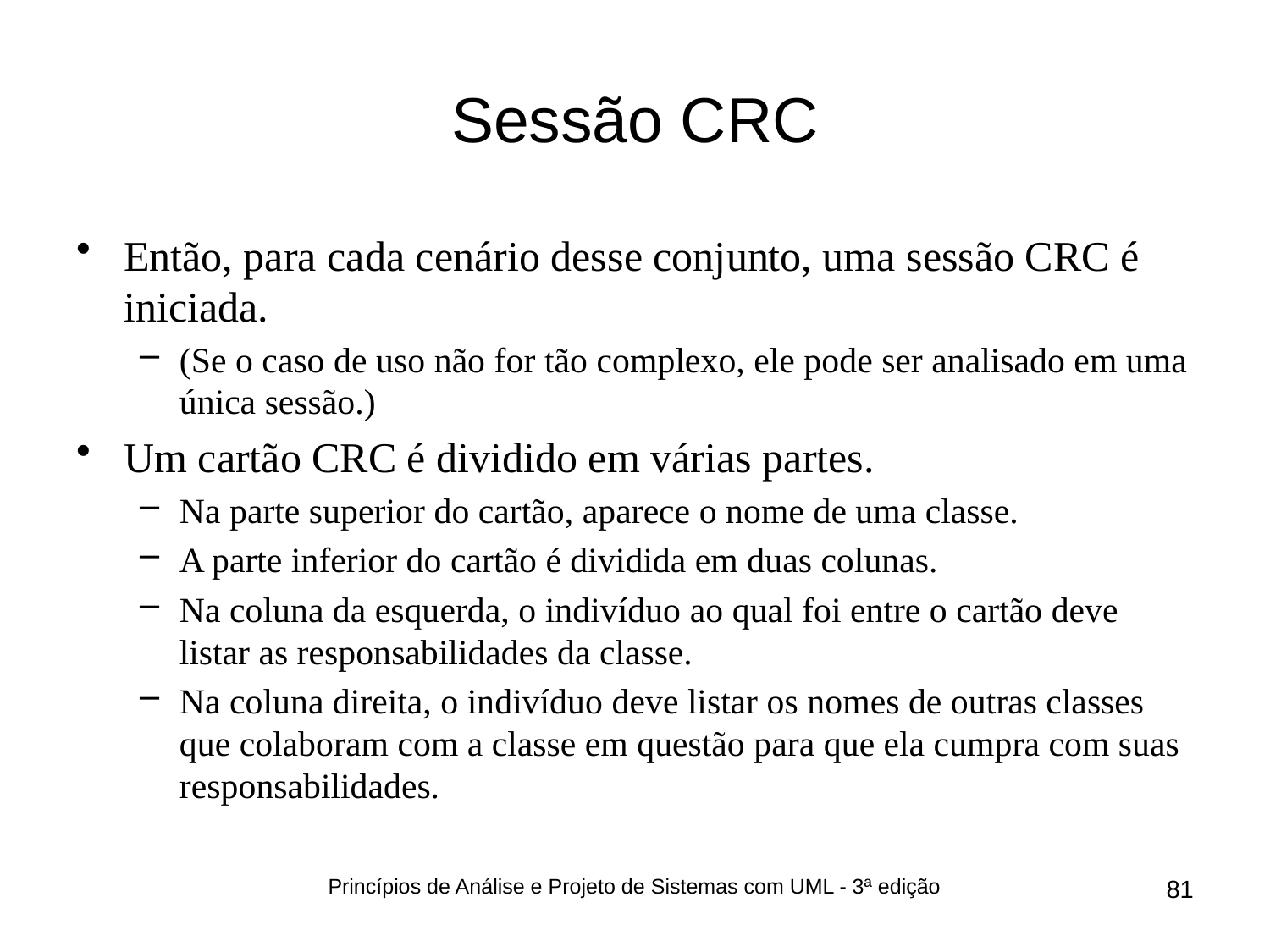

# Sessão CRC
Então, para cada cenário desse conjunto, uma sessão CRC é iniciada.
(Se o caso de uso não for tão complexo, ele pode ser analisado em uma única sessão.)
Um cartão CRC é dividido em várias partes.
Na parte superior do cartão, aparece o nome de uma classe.
A parte inferior do cartão é dividida em duas colunas.
Na coluna da esquerda, o indivíduo ao qual foi entre o cartão deve listar as responsabilidades da classe.
Na coluna direita, o indivíduo deve listar os nomes de outras classes que colaboram com a classe em questão para que ela cumpra com suas responsabilidades.
Princípios de Análise e Projeto de Sistemas com UML - 3ª edição
81